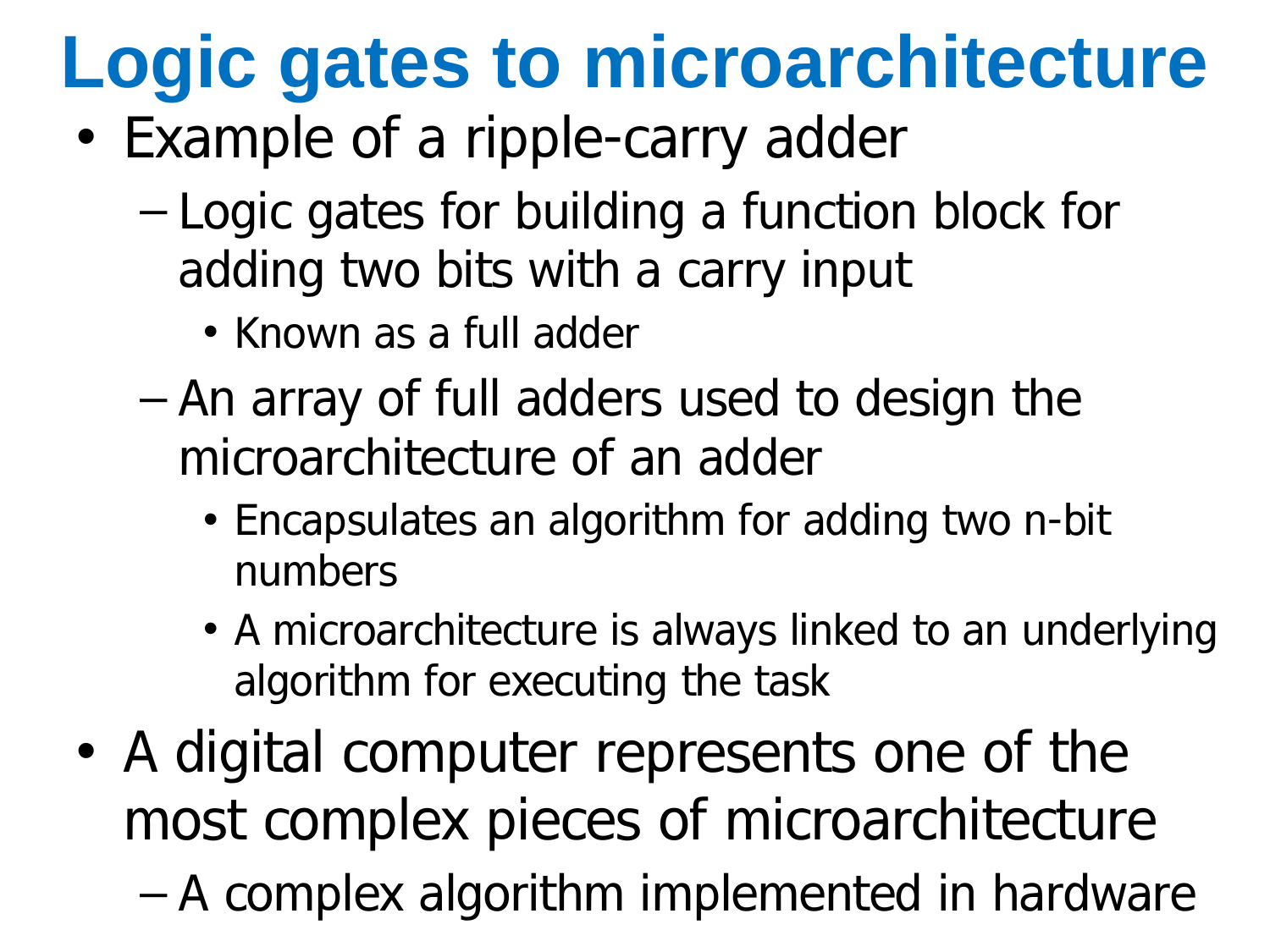

# Logic gates to microarchitecture
Example of a ripple-carry adder
Logic gates for building a function block for adding two bits with a carry input
Known as a full adder
An array of full adders used to design the microarchitecture of an adder
Encapsulates an algorithm for adding two n-bit numbers
A microarchitecture is always linked to an underlying algorithm for executing the task
A digital computer represents one of the most complex pieces of microarchitecture
A complex algorithm implemented in hardware